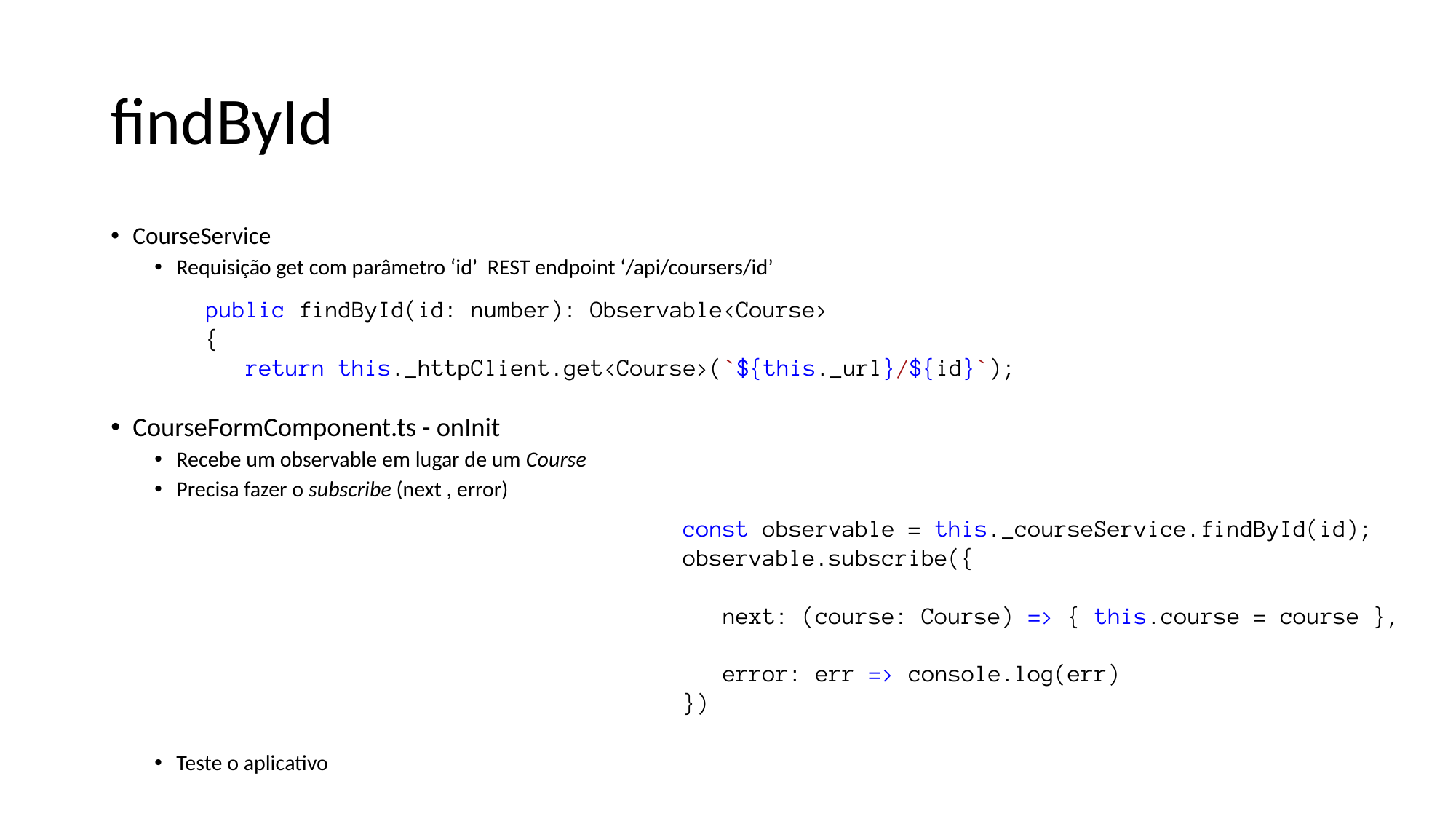

# findById
CourseService
Requisição get com parâmetro ‘id’  REST endpoint ‘/api/coursers/id’

CourseFormComponent.ts - onInit
Recebe um observable em lugar de um Course
Precisa fazer o subscribe (next , error)

Teste o aplicativo

public findById(id: number): Observable<Course>
{
   return this._httpClient.get<Course>(`${this._url}/${id}`);
      const observable = this._courseService.findById(id);
      observable.subscribe({

         next: (course: Course) => { this.course = course },
         error: err => console.log(err)
      })